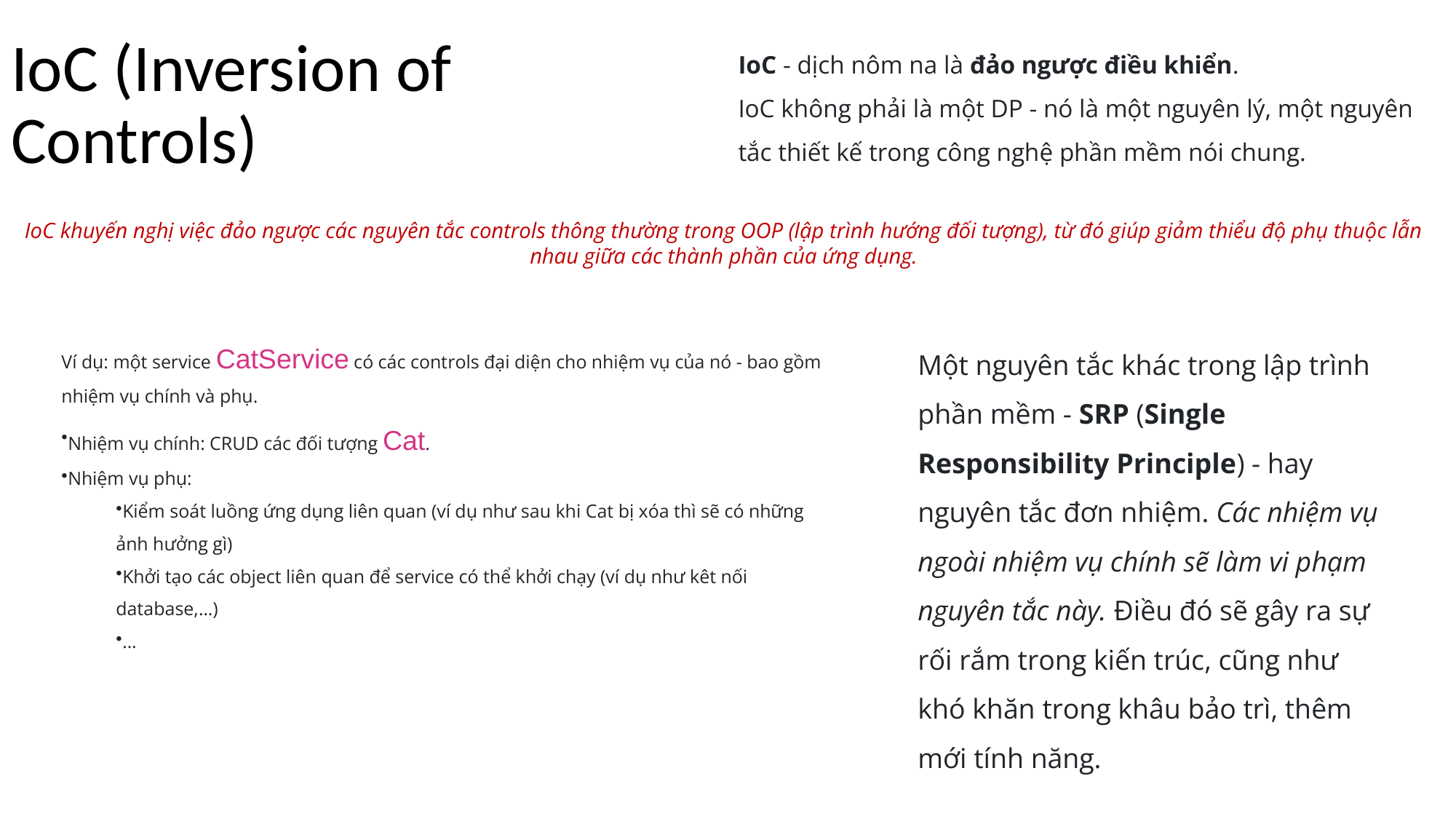

# IoC (Inversion of Controls)
IoC - dịch nôm na là đảo ngược điều khiển.
IoC không phải là một DP - nó là một nguyên lý, một nguyên tắc thiết kế trong công nghệ phần mềm nói chung.
IoC khuyến nghị việc đảo ngược các nguyên tắc controls thông thường trong OOP (lập trình hướng đối tượng), từ đó giúp giảm thiểu độ phụ thuộc lẫn nhau giữa các thành phần của ứng dụng.
Ví dụ: một service CatService có các controls đại diện cho nhiệm vụ của nó - bao gồm nhiệm vụ chính và phụ.
Nhiệm vụ chính: CRUD các đối tượng Cat.
Nhiệm vụ phụ:
Kiểm soát luồng ứng dụng liên quan (ví dụ như sau khi Cat bị xóa thì sẽ có những ảnh hưởng gì)
Khởi tạo các object liên quan để service có thể khởi chạy (ví dụ như kêt nối database,...)
...

Một nguyên tắc khác trong lập trình phần mềm - SRP (Single Responsibility Principle) - hay nguyên tắc đơn nhiệm. Các nhiệm vụ ngoài nhiệm vụ chính sẽ làm vi phạm nguyên tắc này. Điều đó sẽ gây ra sự rối rắm trong kiến trúc, cũng như khó khăn trong khâu bảo trì, thêm mới tính năng.